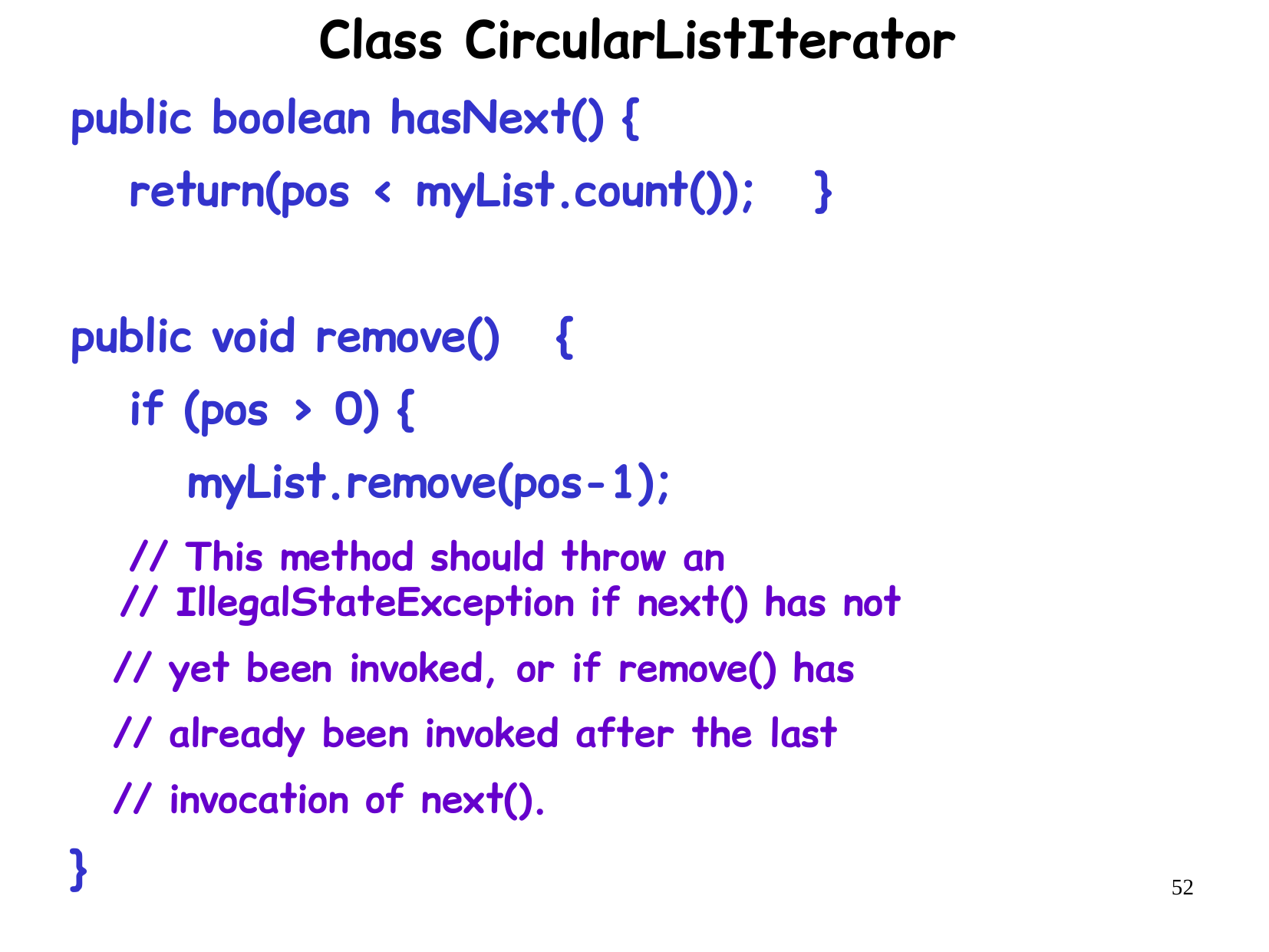

# Class CircularListIterator
   public boolean hasNext() {
      return(pos < myList.count());   }

   public void remove()   {
      if (pos > 0) {
         myList.remove(pos-1);
      // This method should throw an
    // IllegalStateException if next() has not
      // yet been invoked, or if remove() has
      // already been invoked after the last
      // invocation of next().
   }